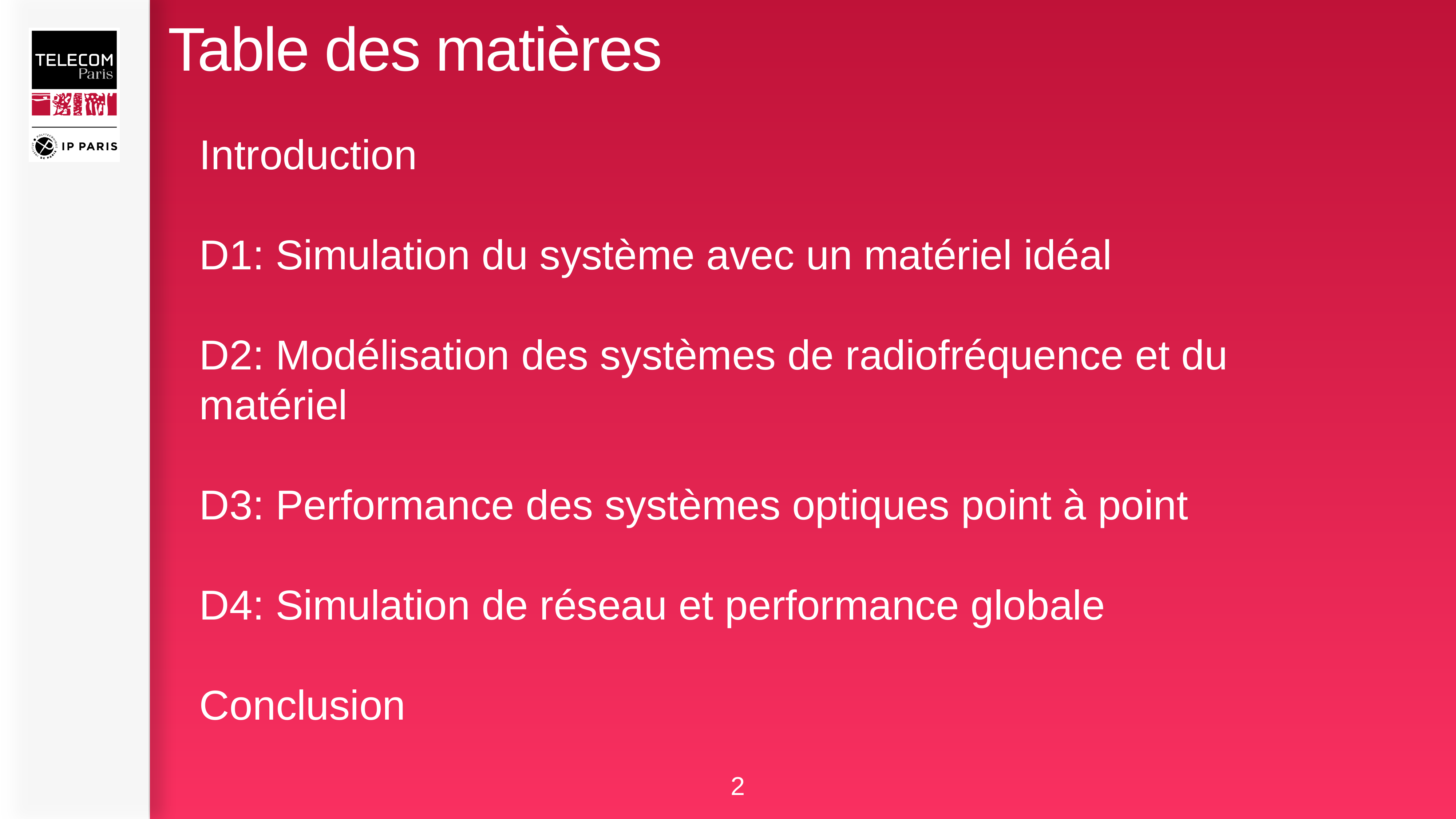

# Table des matières
Introduction

D1: Simulation du système avec un matériel idéal

D2: Modélisation des systèmes de radiofréquence et du matériel

D3: Performance des systèmes optiques point à point

D4: Simulation de réseau et performance globale

Conclusion
2